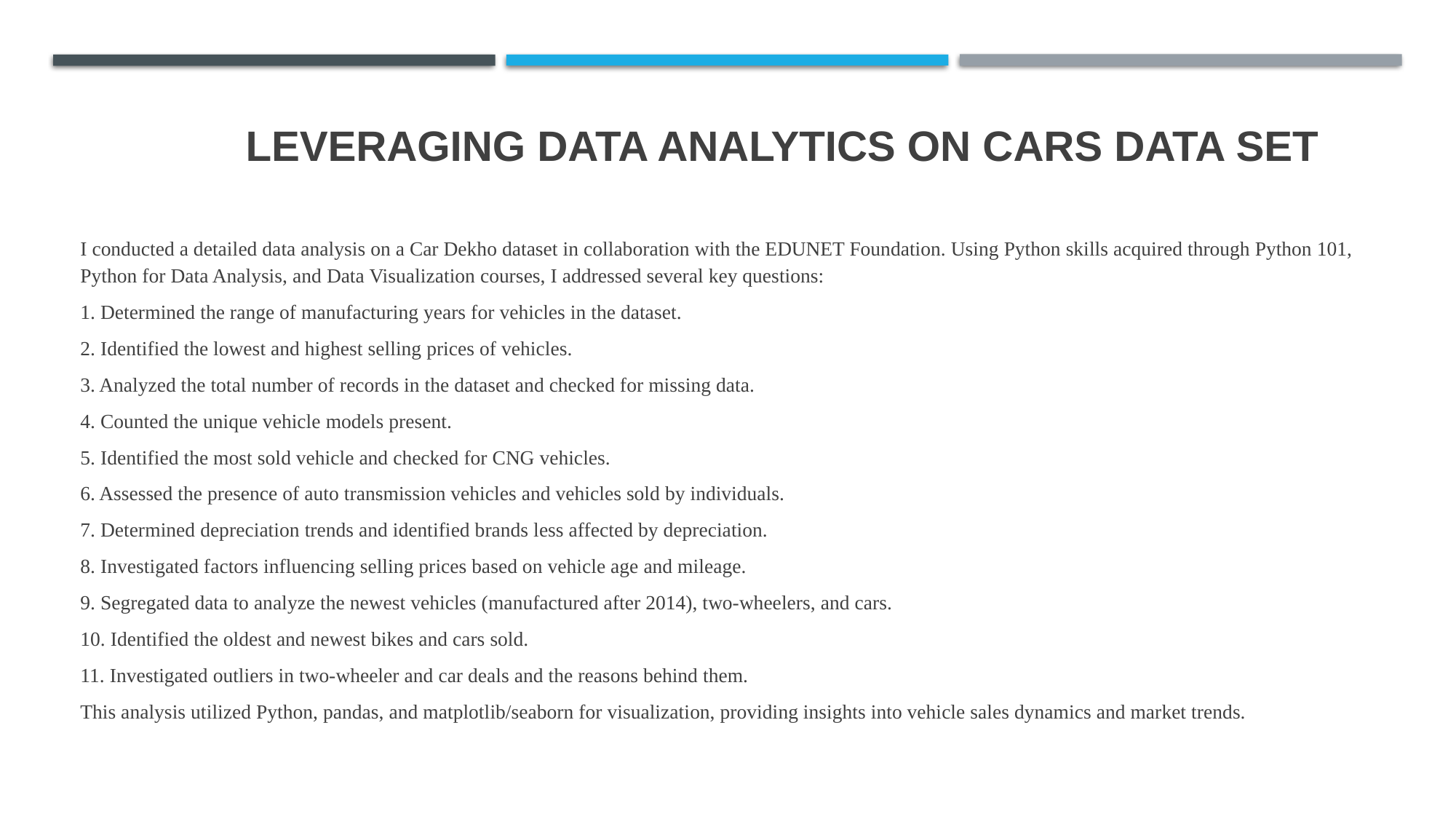

# leveraging data ANALYTICS on Cars data set
I conducted a detailed data analysis on a Car Dekho dataset in collaboration with the EDUNET Foundation. Using Python skills acquired through Python 101, Python for Data Analysis, and Data Visualization courses, I addressed several key questions:
1. Determined the range of manufacturing years for vehicles in the dataset.
2. Identified the lowest and highest selling prices of vehicles.
3. Analyzed the total number of records in the dataset and checked for missing data.
4. Counted the unique vehicle models present.
5. Identified the most sold vehicle and checked for CNG vehicles.
6. Assessed the presence of auto transmission vehicles and vehicles sold by individuals.
7. Determined depreciation trends and identified brands less affected by depreciation.
8. Investigated factors influencing selling prices based on vehicle age and mileage.
9. Segregated data to analyze the newest vehicles (manufactured after 2014), two-wheelers, and cars.
10. Identified the oldest and newest bikes and cars sold.
11. Investigated outliers in two-wheeler and car deals and the reasons behind them.
This analysis utilized Python, pandas, and matplotlib/seaborn for visualization, providing insights into vehicle sales dynamics and market trends.